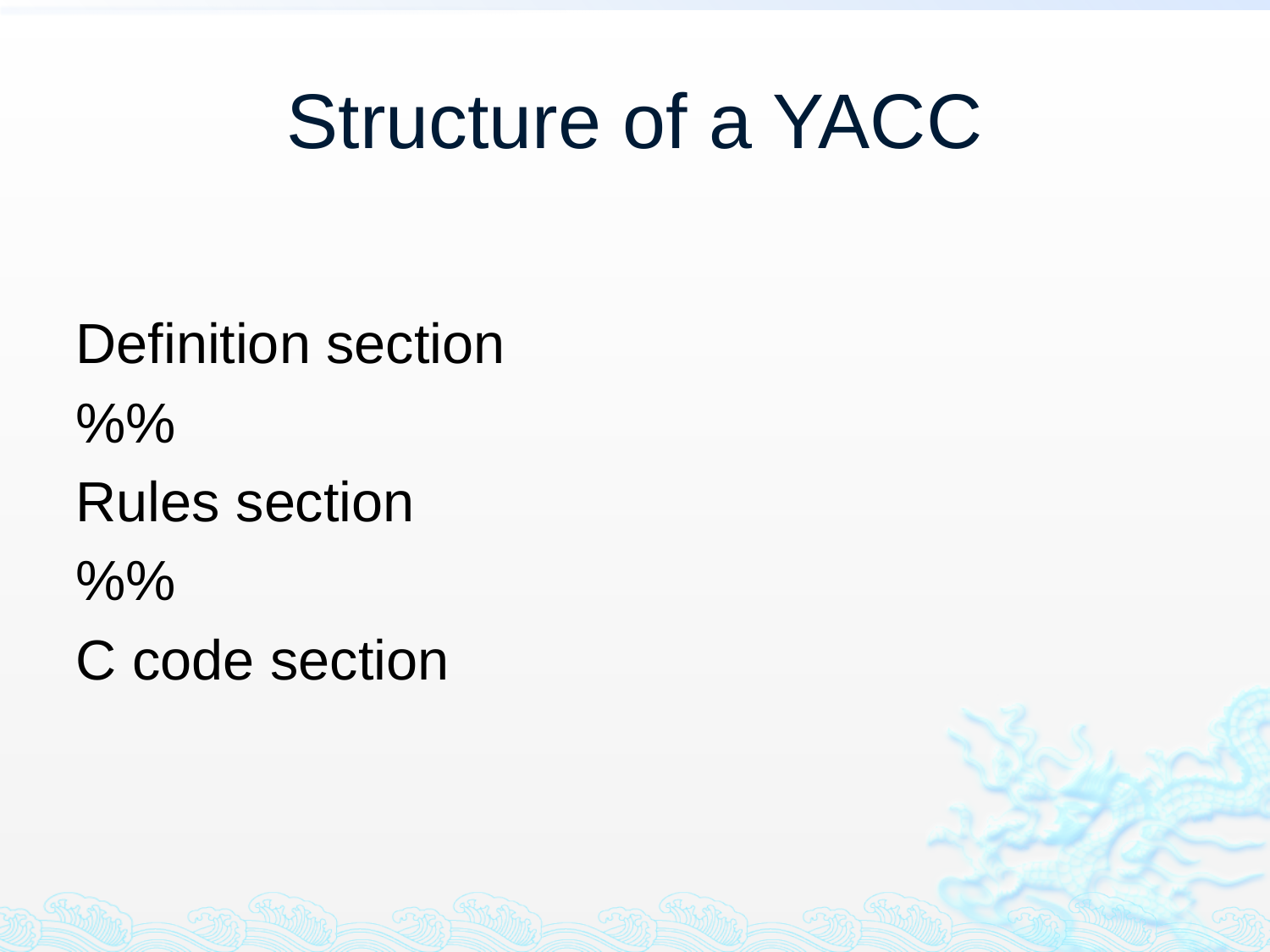

# Structure of a YACC

Definition section
%%
Rules section
%%
C code section